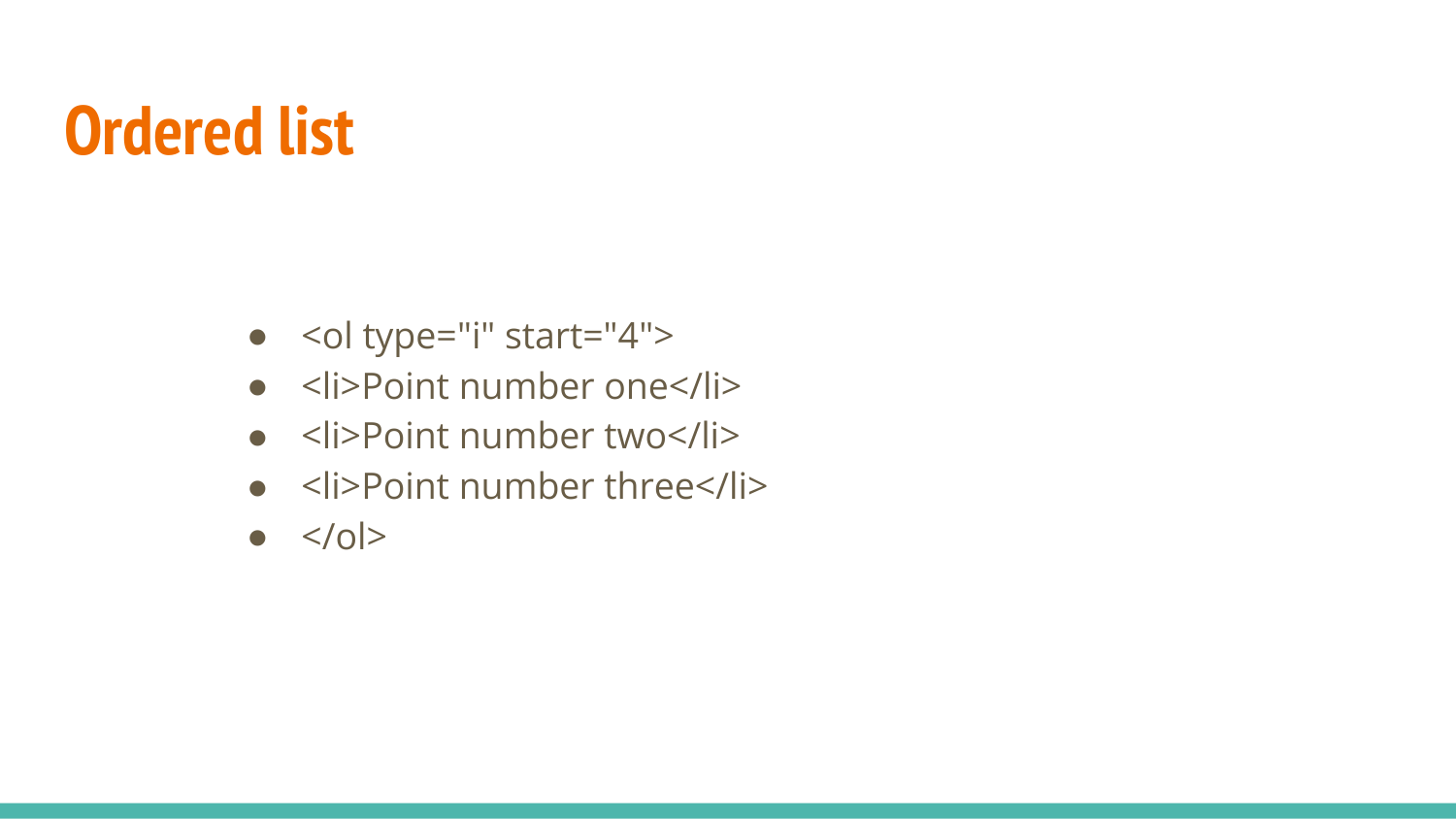

# Ordered list

<ol type="i" start="4">
<li>Point number one</li>
<li>Point number two</li>
<li>Point number three</li>
</ol>